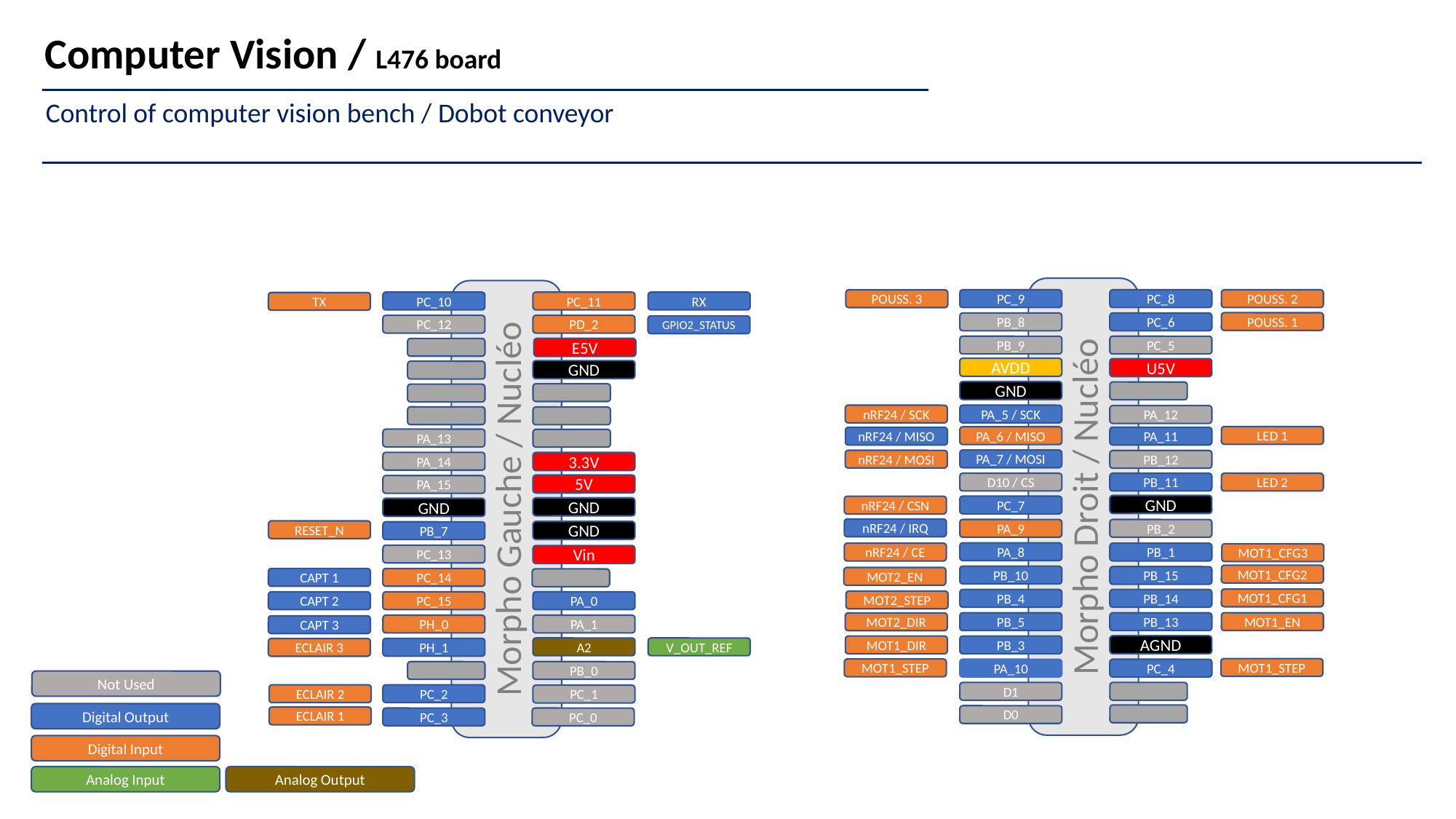

Computer Vision / L476 board
Control of computer vision bench / Dobot conveyor
Morpho Droit / Nucléo
Morpho Gauche / Nucléo
PC_9
PC_8
POUSS. 2
POUSS. 3
PC_10
PC_11
RX
TX
POUSS. 1
PB_8
PC_6
PC_12
PD_2
GPIO2_STATUS
PB_9
PC_5
E5V

AVDD
U5V
GND

GND

nRF24 / SCK
PA_5 / SCK
PA_12

LED 1
PA_6 / MISO
PA_11
nRF24 / MISO
PA_13

PA_7 / MOSI
nRF24 / MOSI
PB_12
PA_14
3.3V
D10 / CS
PB_11
LED 2
5V
PA_15
GND
PC_7
nRF24 / CSN
GND
GND
nRF24 / IRQ
PA_9
PB_2
RESET_N
GND
PB_7
PA_8
PB_1
nRF24 / CE
MOT1_CFG3
PC_13
Vin
MOT1_CFG2
PB_10
PB_15
MOT2_EN
CAPT 1
PC_14

MOT1_CFG1
PB_4
PB_14
MOT2_STEP
CAPT 2
PC_15
PA_0
PB_5
PB_13
MOT1_EN
MOT2_DIR
PH_0
PA_1
CAPT 3
AGND
MOT1_DIR
PB_3
A2
V_OUT_REF
PH_1
ECLAIR 3
MOT1_STEP
MOT1_STEP
PA_10
PC_4

PB_0
Not Used
D1

ECLAIR 2
PC_2
PC_1
Digital Output

D0
ECLAIR 1
PC_3
PC_0
Digital Input
Analog Input
Analog Output